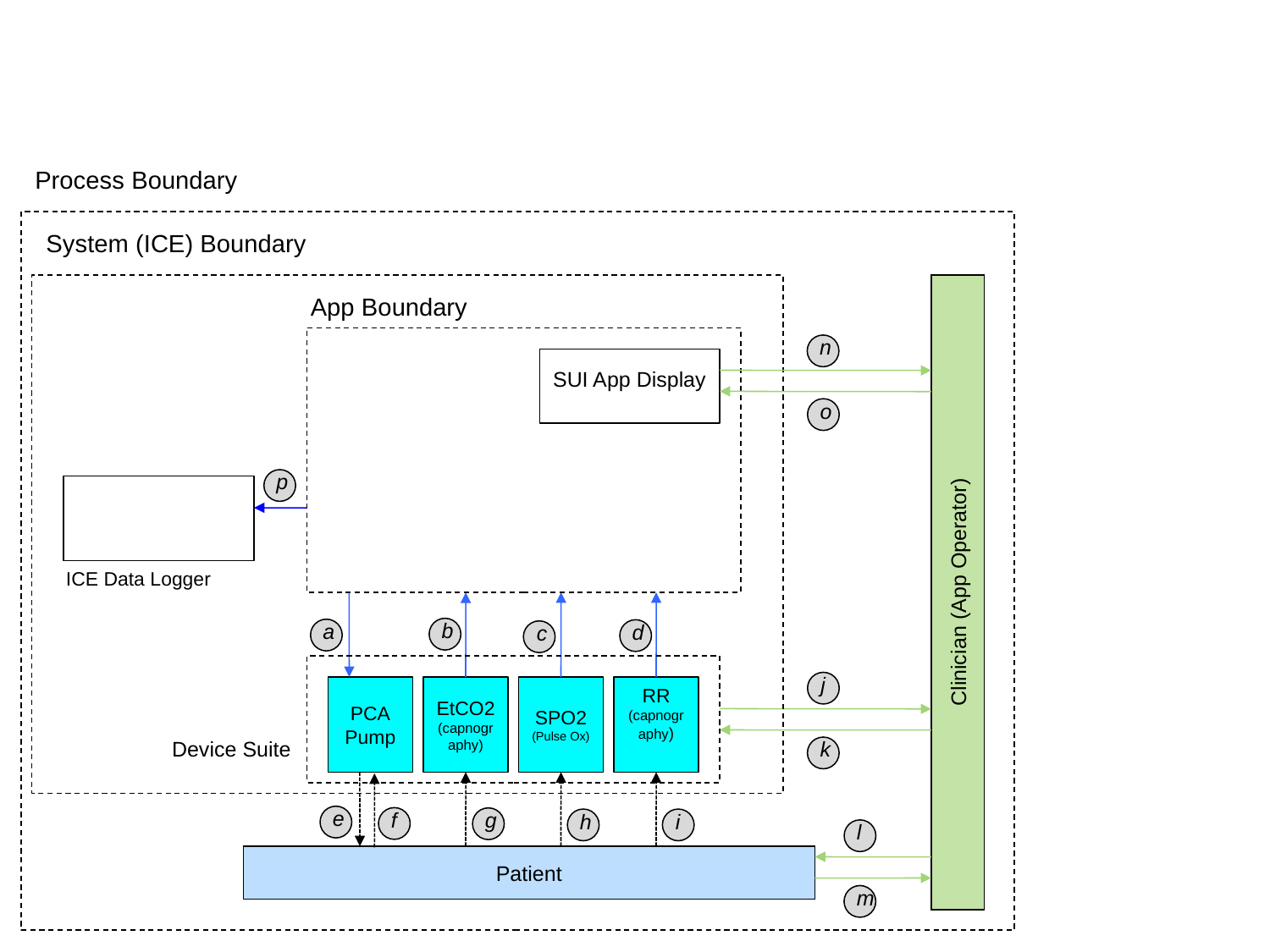

Process Boundary

System (ICE) Boundary

App Boundary

n

SUI App Display
o

p

ICE Data Logger
Clinician (App Operator)
b

a

d

c

j

PCA
Pump
EtCO2
(capnography)
SPO2
(Pulse Ox)
RR
(capnography)

Device Suite
k

e

f

g

i

h

l

Patient
m